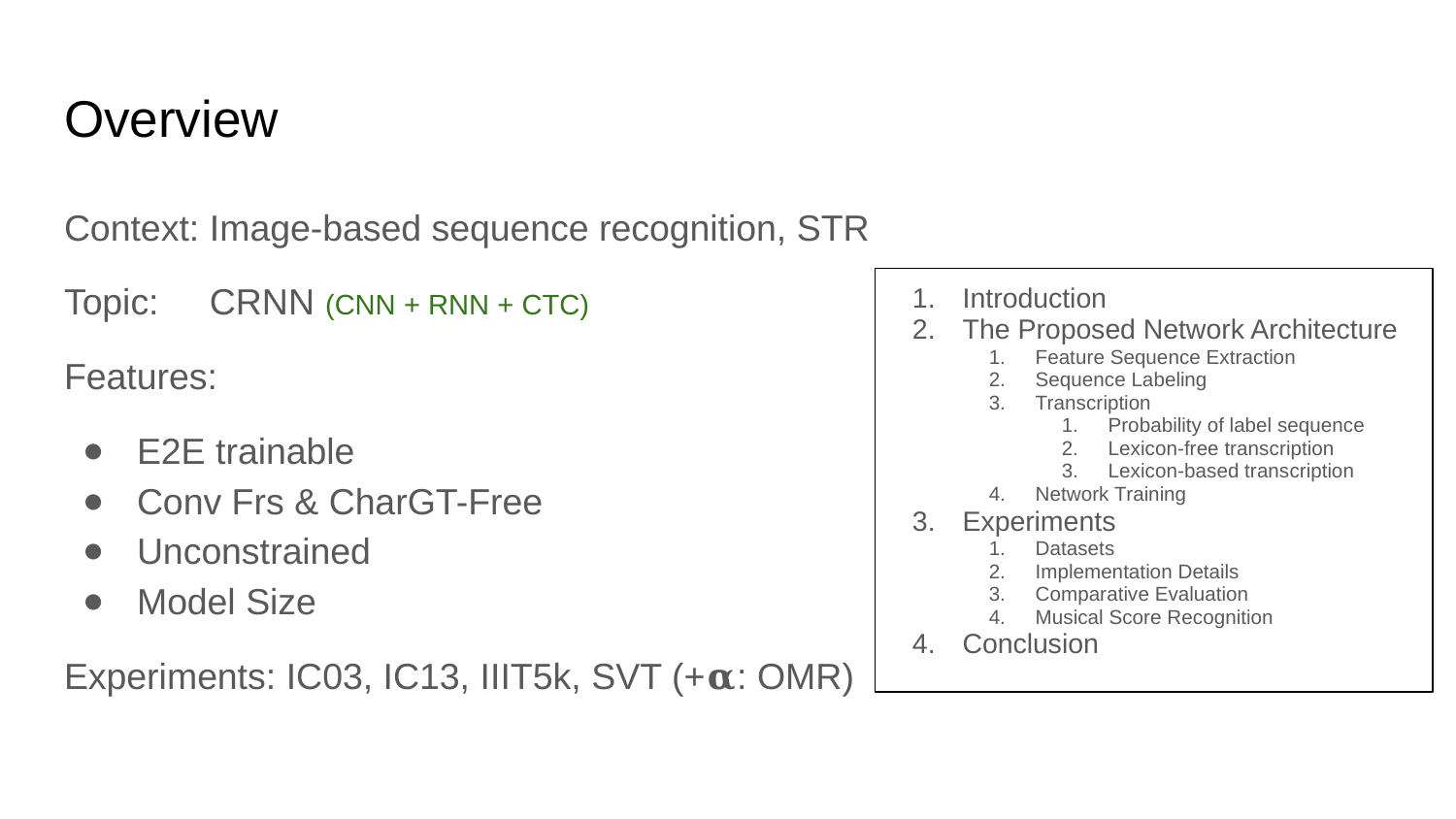

# Overview
Context: Image-based sequence recognition, STR
Topic:     CRNN (CNN + RNN + CTC)
Features:
E2E trainable
Conv Frs & CharGT-Free
Unconstrained
Model Size
Experiments: IC03, IC13, IIIT5k, SVT (+𝛂: OMR)
Introduction
The Proposed Network Architecture
Feature Sequence Extraction
Sequence Labeling
Transcription
Probability of label sequence
Lexicon-free transcription
Lexicon-based transcription
Network Training
Experiments
Datasets
Implementation Details
Comparative Evaluation
Musical Score Recognition
Conclusion